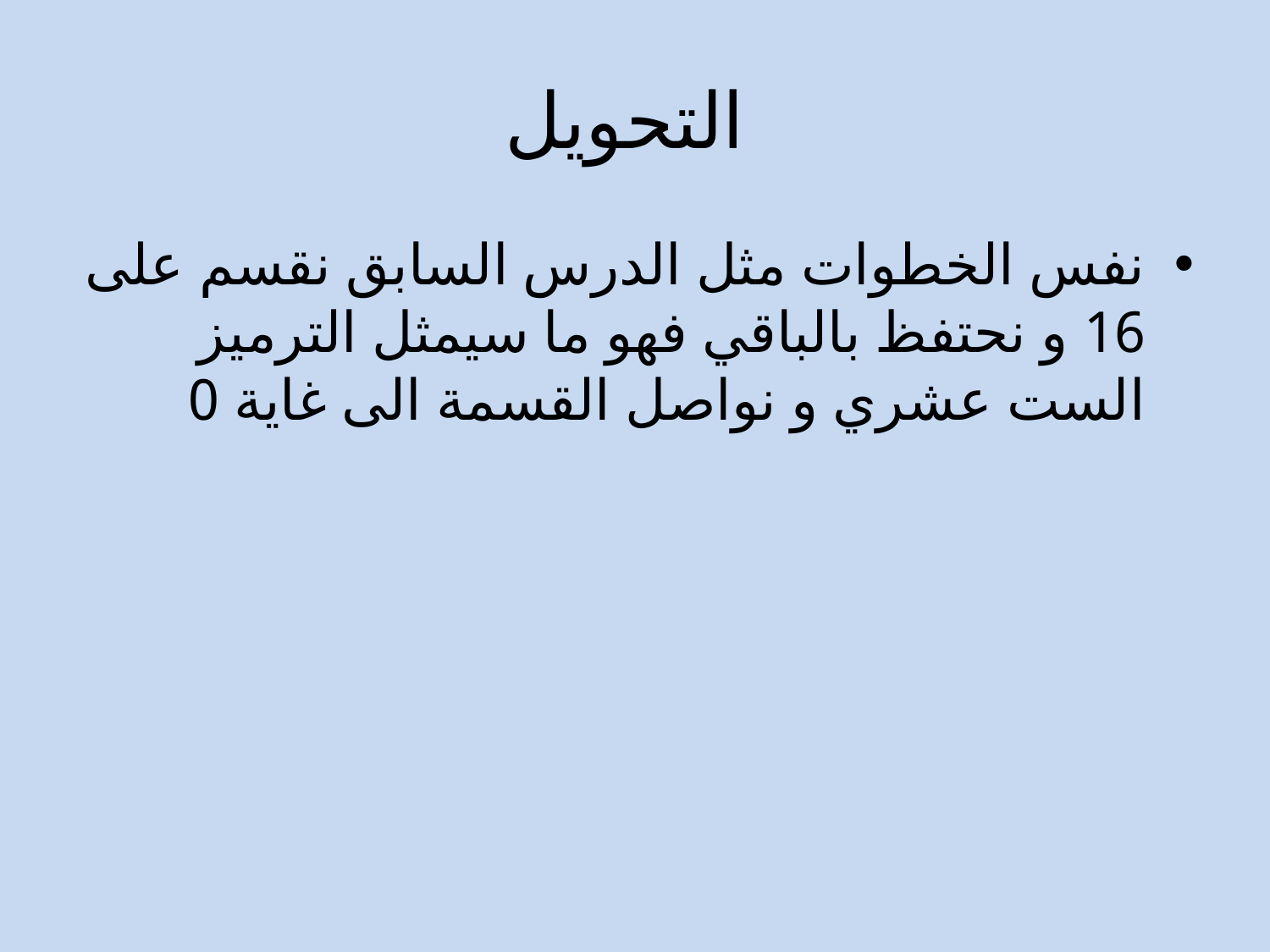

# التحويل
نفس الخطوات مثل الدرس السابق نقسم على 16 و نحتفظ بالباقي فهو ما سيمثل الترميز الست عشري و نواصل القسمة الى غاية 0